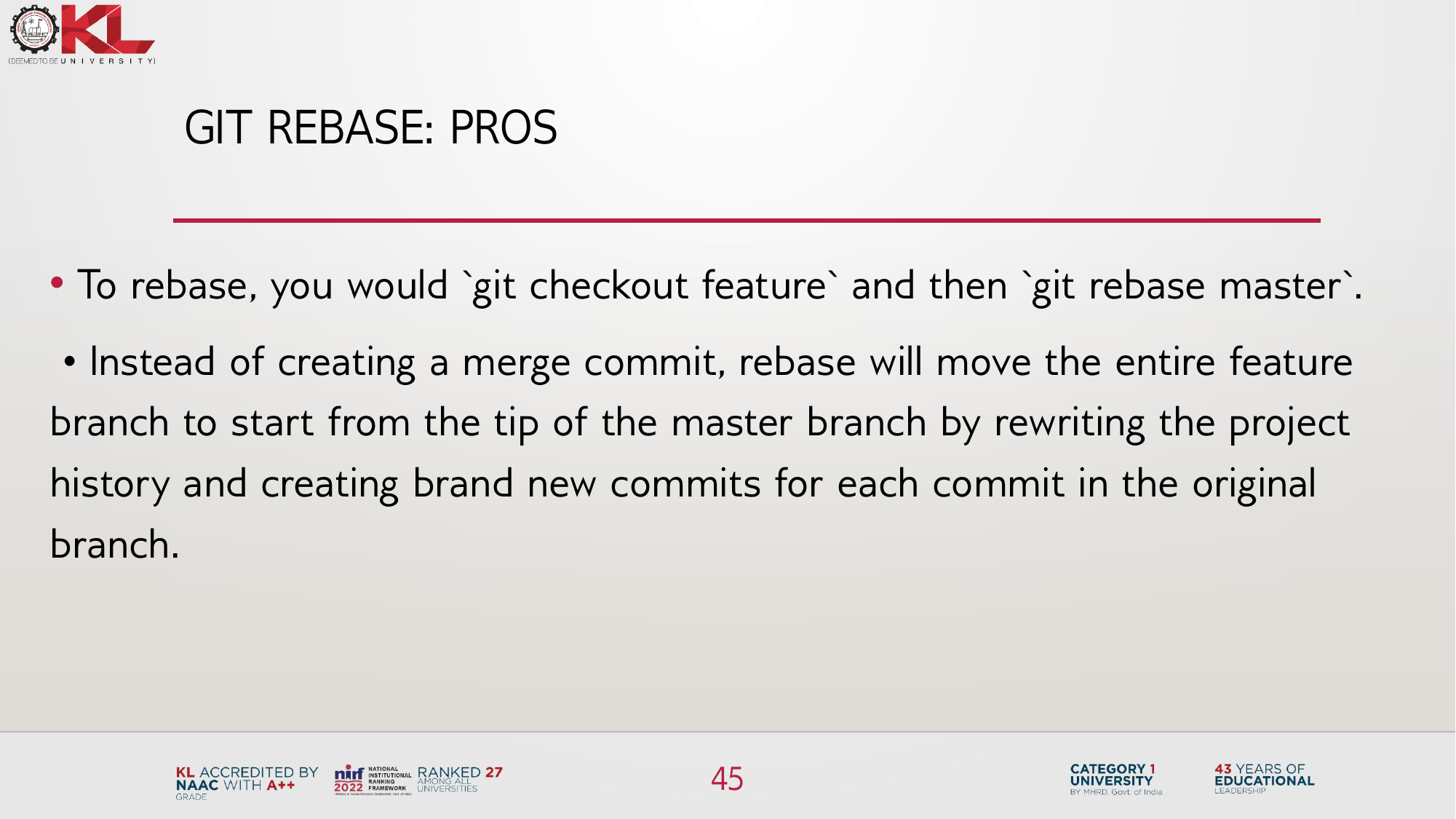

# git rebase: pros
To rebase, you would `git checkout feature` and then `git rebase master`.
 • Instead of creating a merge commit, rebase will move the entire feature branch to start from the tip of the master branch by rewriting the project history and creating brand new commits for each commit in the original branch.
45